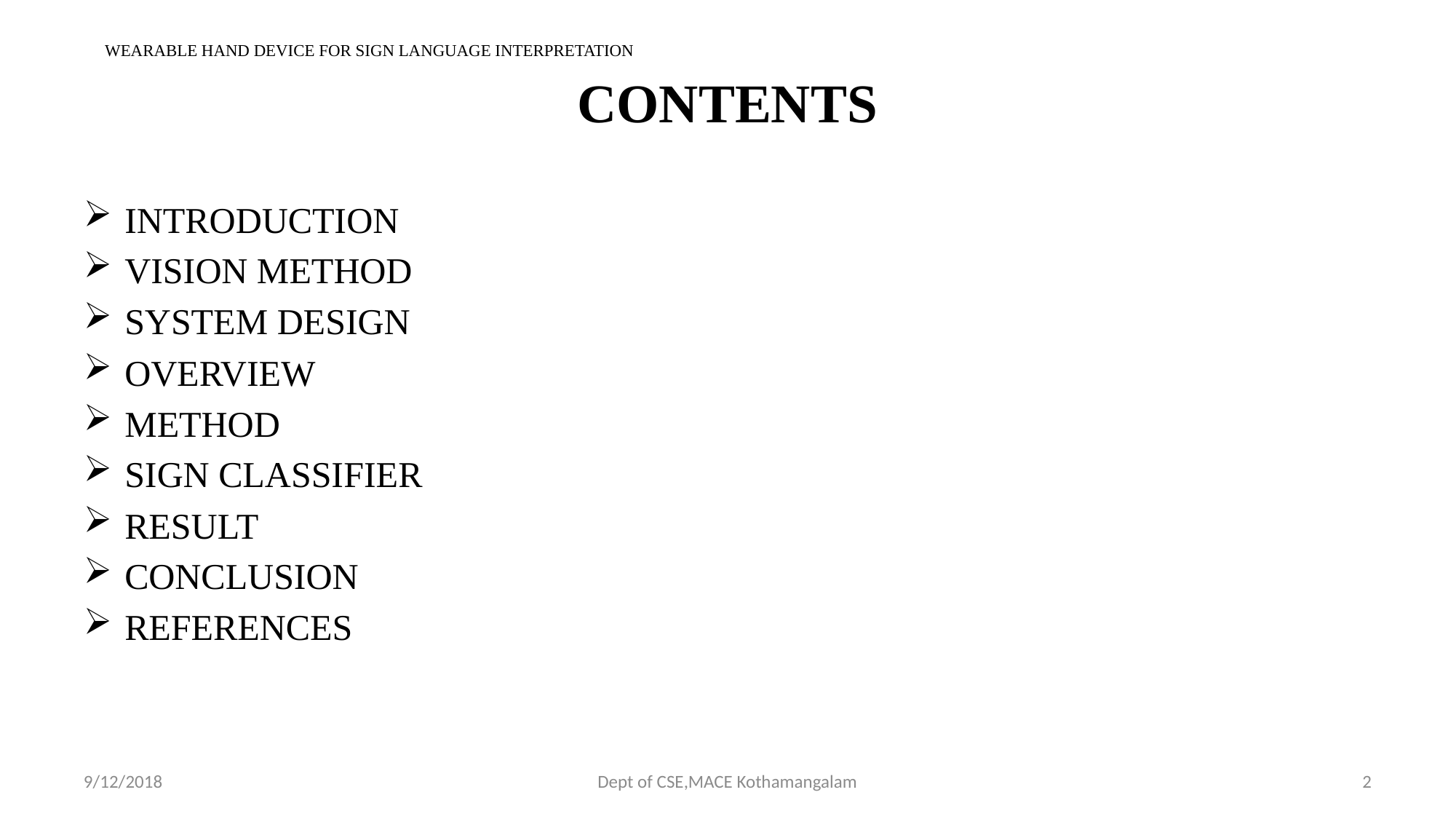

# CONTENTS
WEARABLE HAND DEVICE FOR SIGN LANGUAGE INTERPRETATION
INTRODUCTION
VISION METHOD
SYSTEM DESIGN
OVERVIEW
METHOD
SIGN CLASSIFIER
RESULT
CONCLUSION
REFERENCES

9/12/2018
Dept of CSE,MACE Kothamangalam
2